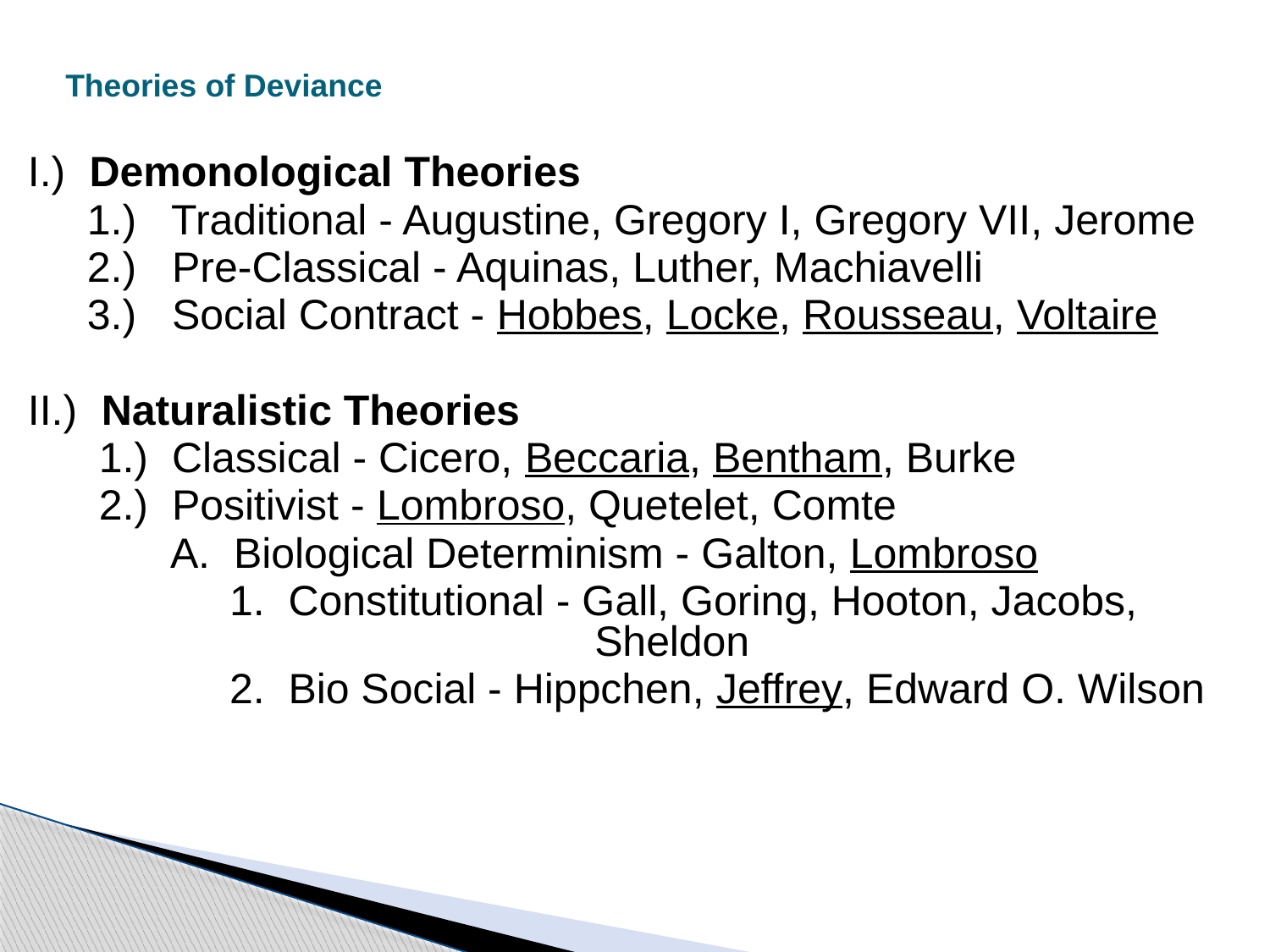

# Theories of Deviance
I.)  Demonological Theories
     1.)   Traditional ‑ Augustine, Gregory I, Gregory VII, Jerome
     2.)   Pre‑Classical ‑ Aquinas, Luther, Machiavelli
     3.)   Social Contract ‑ Hobbes, Locke, Rousseau, Voltaire

II.)  Naturalistic Theories
      1.)  Classical ‑ Cicero, Beccaria, Bentham, Burke
      2.)  Positivist ‑ Lombroso, Quetelet, Comte
            A.  Biological Determinism ‑ Galton, Lombroso
                 1.  Constitutional ‑ Gall, Goring, Hooton, Jacobs,
                                             Sheldon
                 2.  Bio Social ‑ Hippchen, Jeffrey, Edward O. Wilson